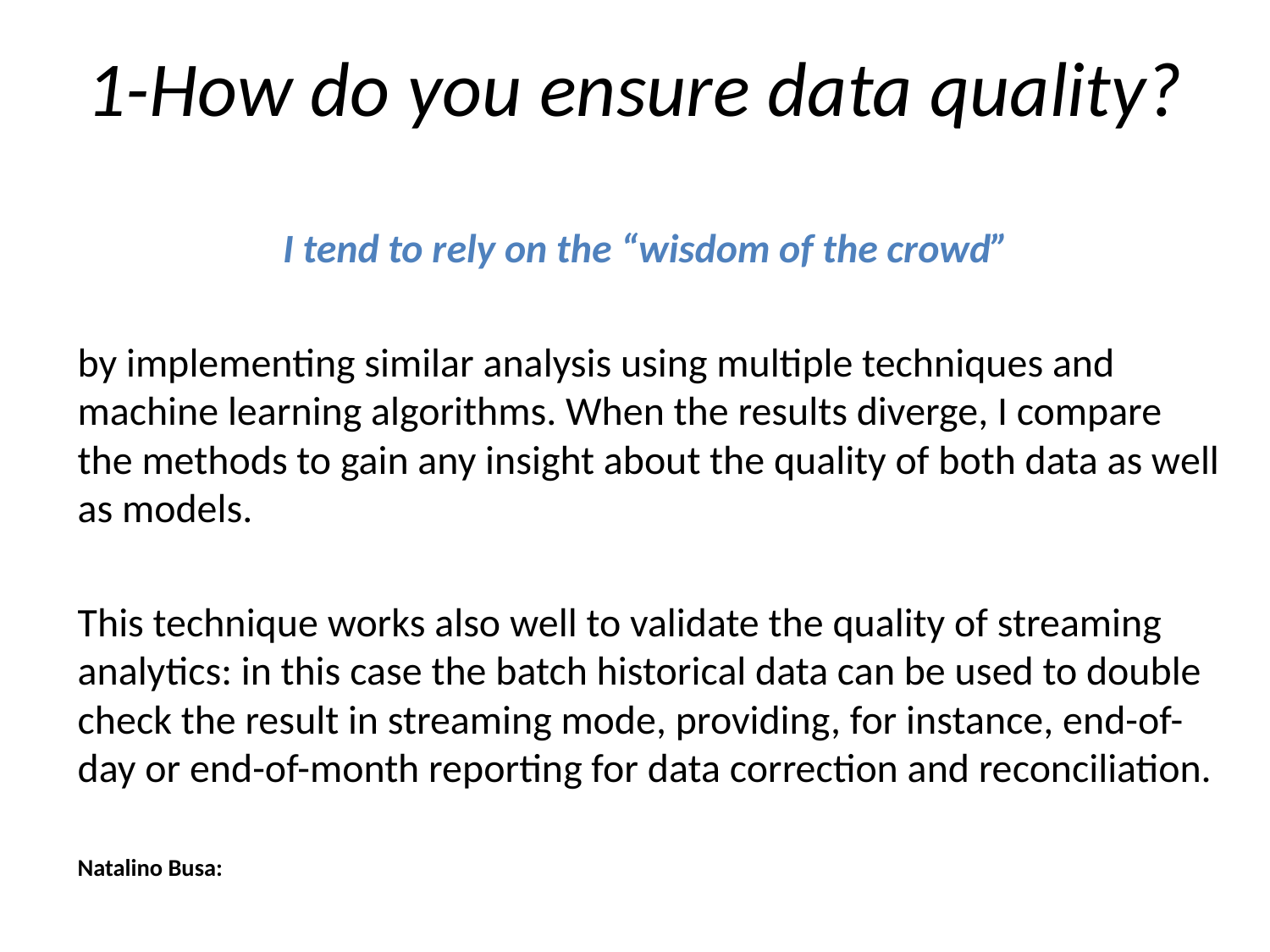

# 1-How do you ensure data quality?
I tend to rely on the “wisdom of the crowd”

by implementing similar analysis using multiple techniques and machine learning algorithms. When the results diverge, I compare the methods to gain any insight about the quality of both data as well as models.

This technique works also well to validate the quality of streaming analytics: in this case the batch historical data can be used to double check the result in streaming mode, providing, for instance, end-of-day or end-of-month reporting for data correction and reconciliation.

Natalino Busa: